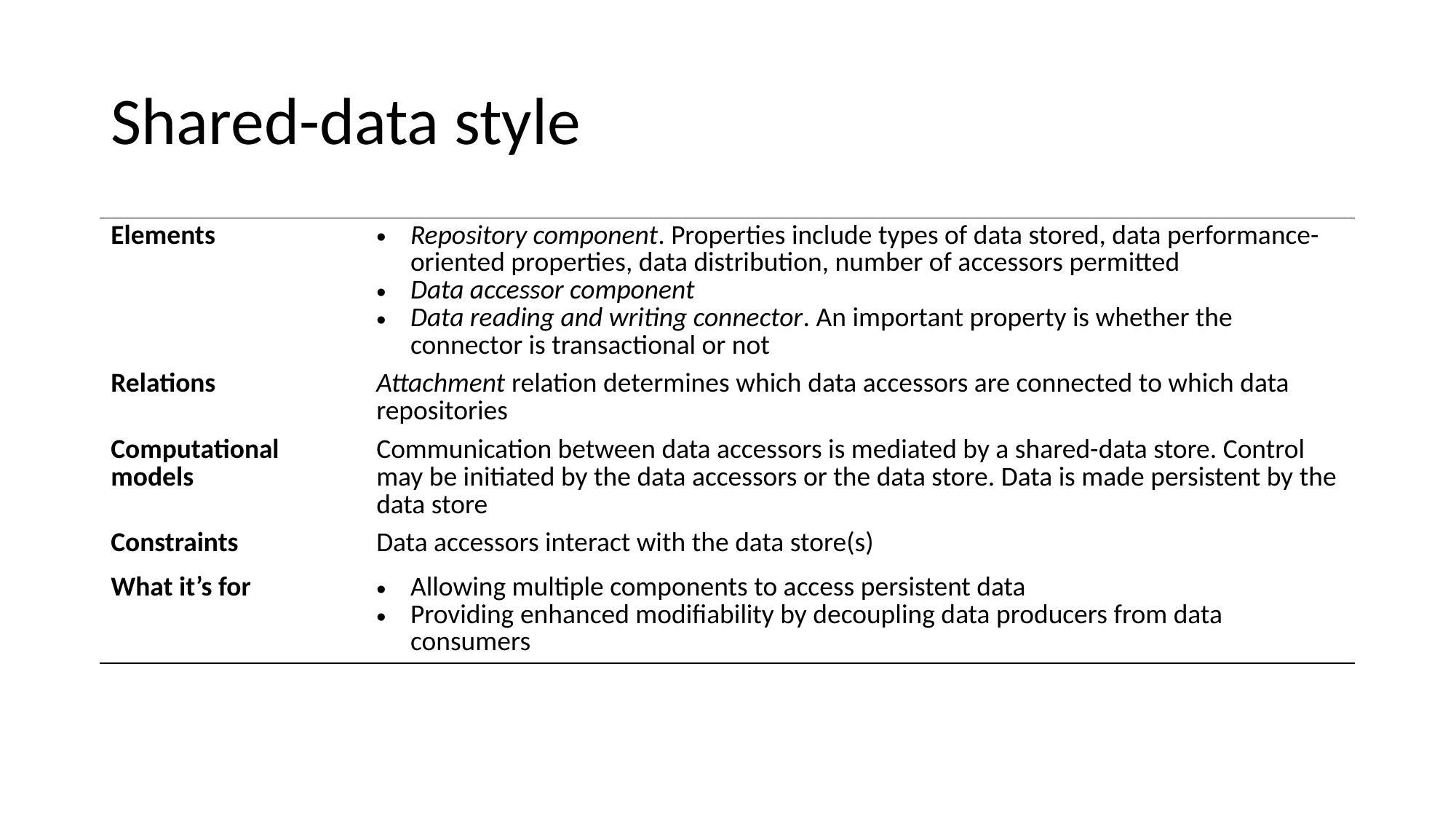

# Shared-data style
| Elements | Repository component. Properties include types of data stored, data performance-oriented properties, data distribution, number of accessors permitted Data accessor component Data reading and writing connector. An important property is whether the connector is transactional or not |
| --- | --- |
| Relations | Attachment relation determines which data accessors are connected to which data repositories |
| Computational models | Communication between data accessors is mediated by a shared-data store. Control may be initiated by the data accessors or the data store. Data is made persistent by the data store |
| Constraints | Data accessors interact with the data store(s) |
| What it’s for | Allowing multiple components to access persistent data Providing enhanced modifiability by decoupling data producers from data consumers |